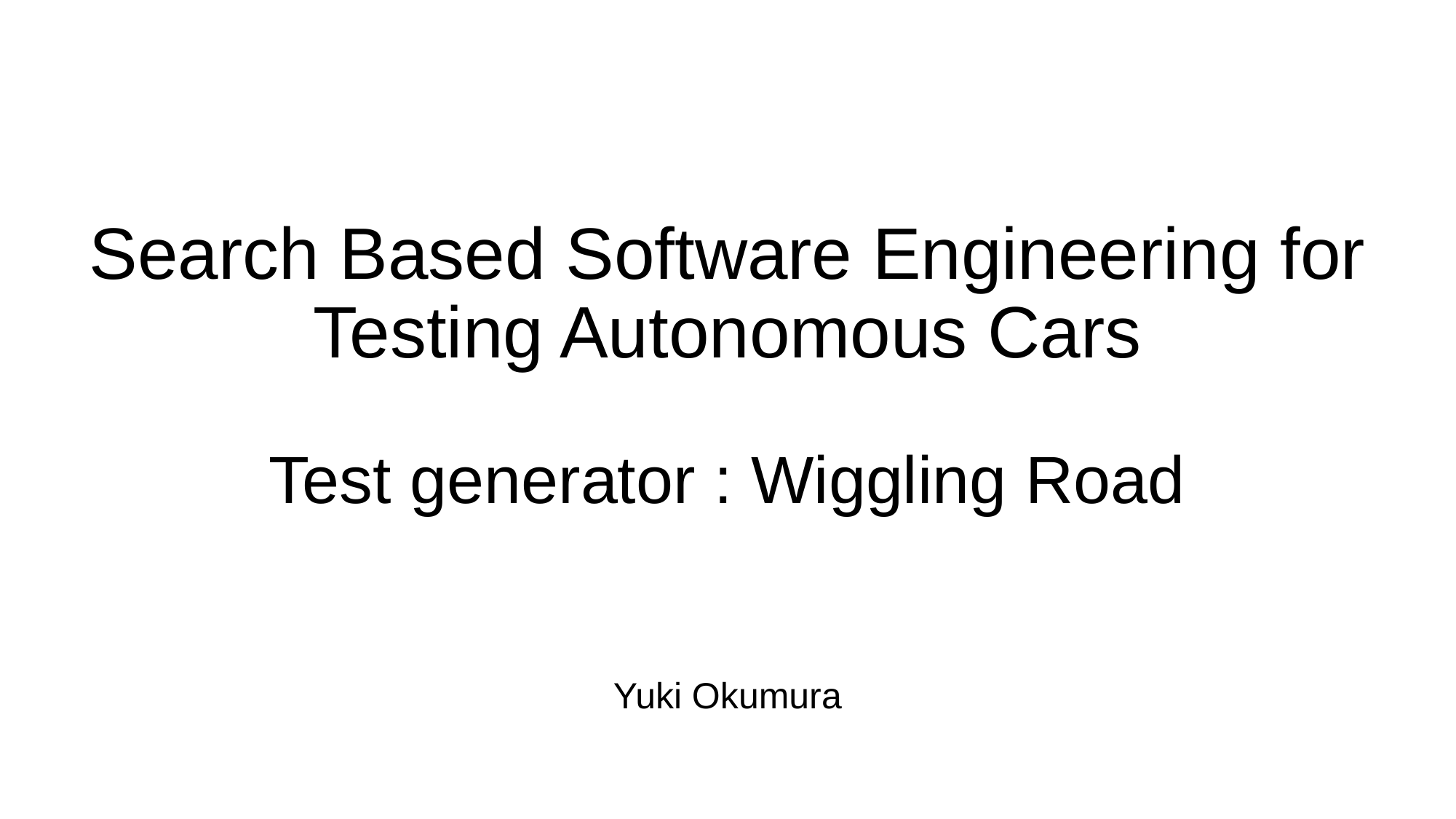

# Search Based Software Engineering for Testing Autonomous Cars Test generator : Wiggling Road
Yuki Okumura